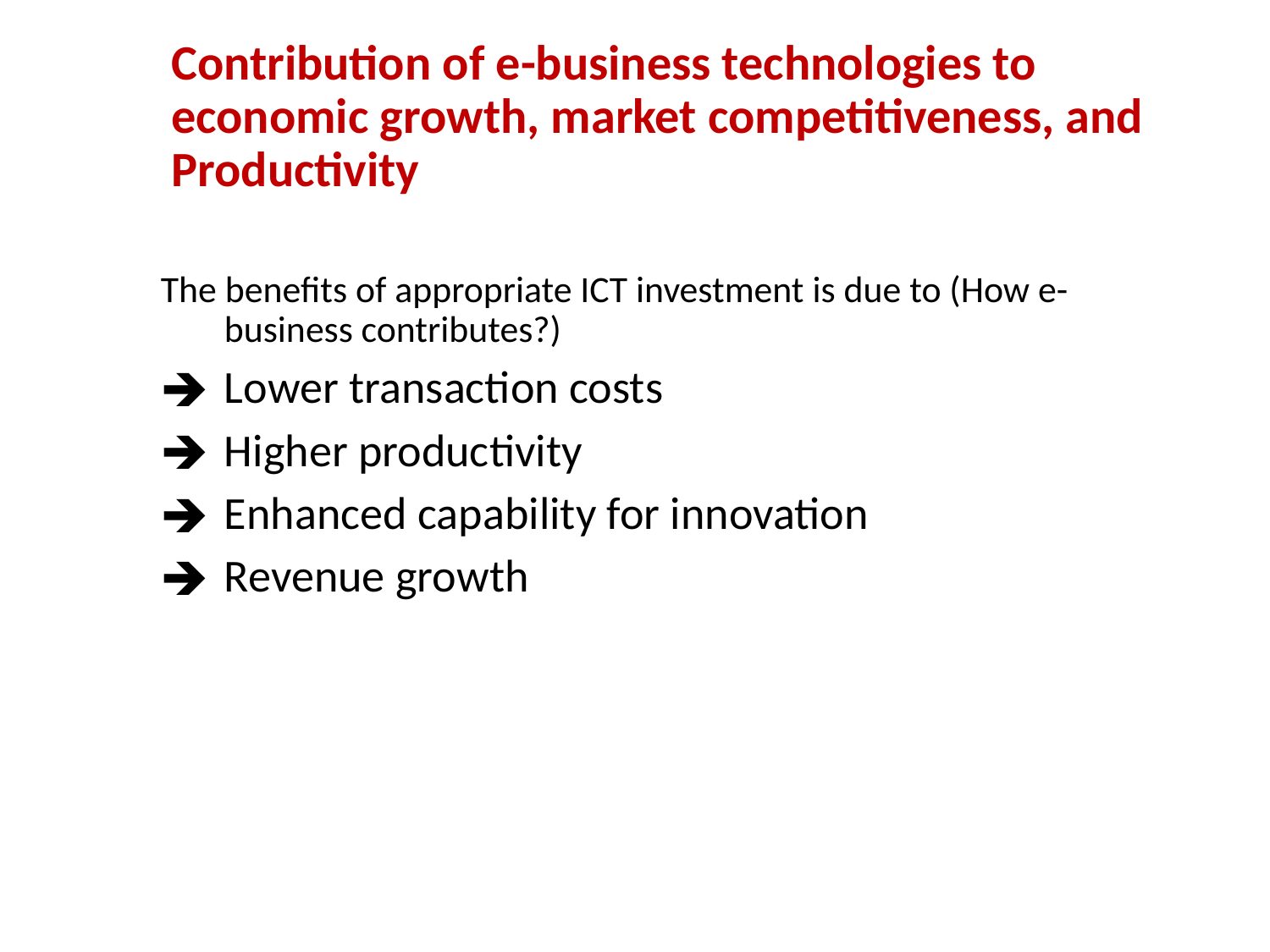

# Contribution of e-business technologies to economic growth, market competitiveness, and Productivity
The benefits of appropriate ICT investment is due to (How e-business contributes?)
Lower transaction costs
Higher productivity
Enhanced capability for innovation
Revenue growth